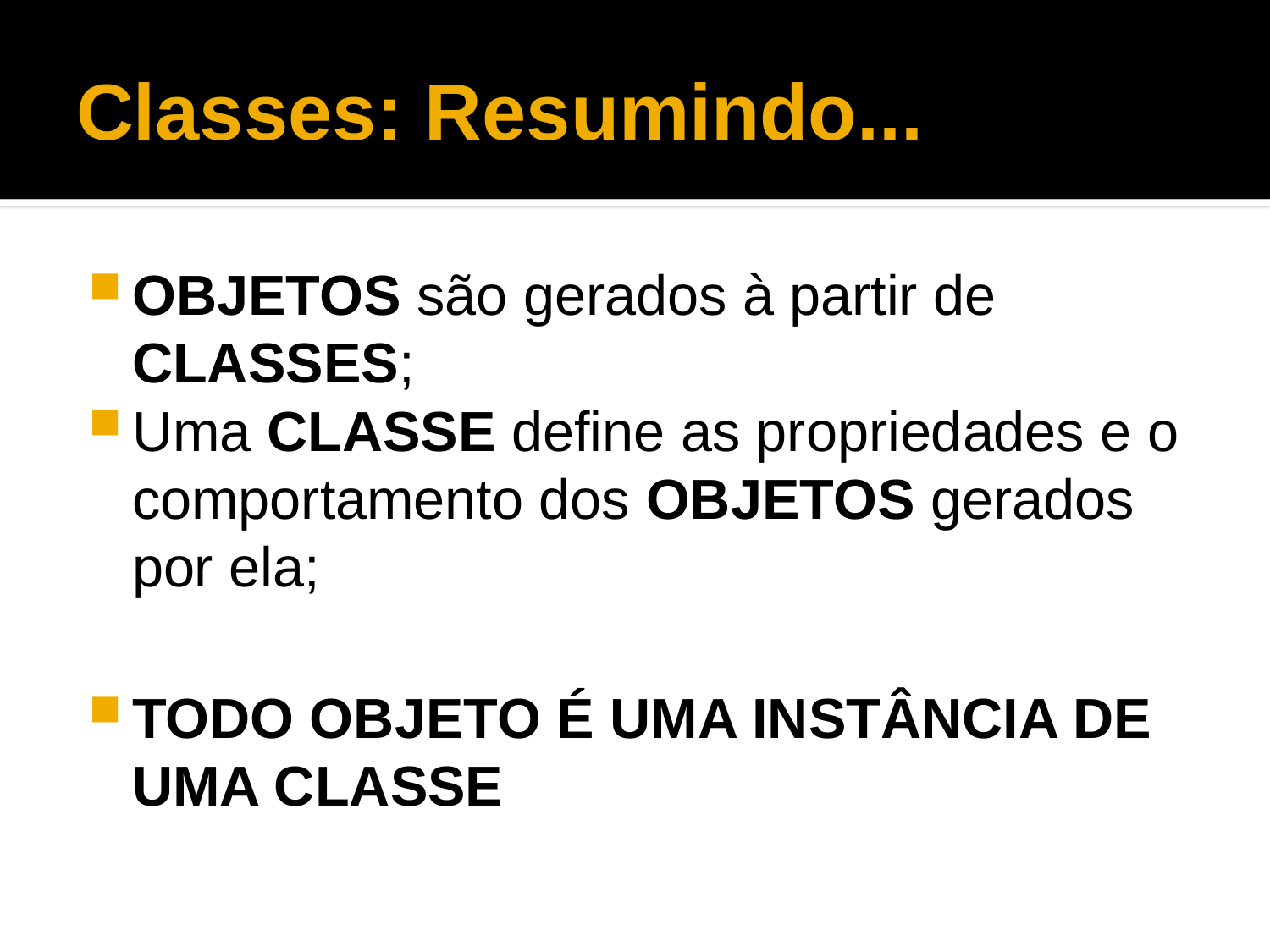

# Classes: Resumindo...
OBJETOS são gerados à partir de CLASSES;
Uma CLASSE define as propriedades e o comportamento dos OBJETOS gerados por ela;

TODO OBJETO É UMA INSTÂNCIA DE UMA CLASSE